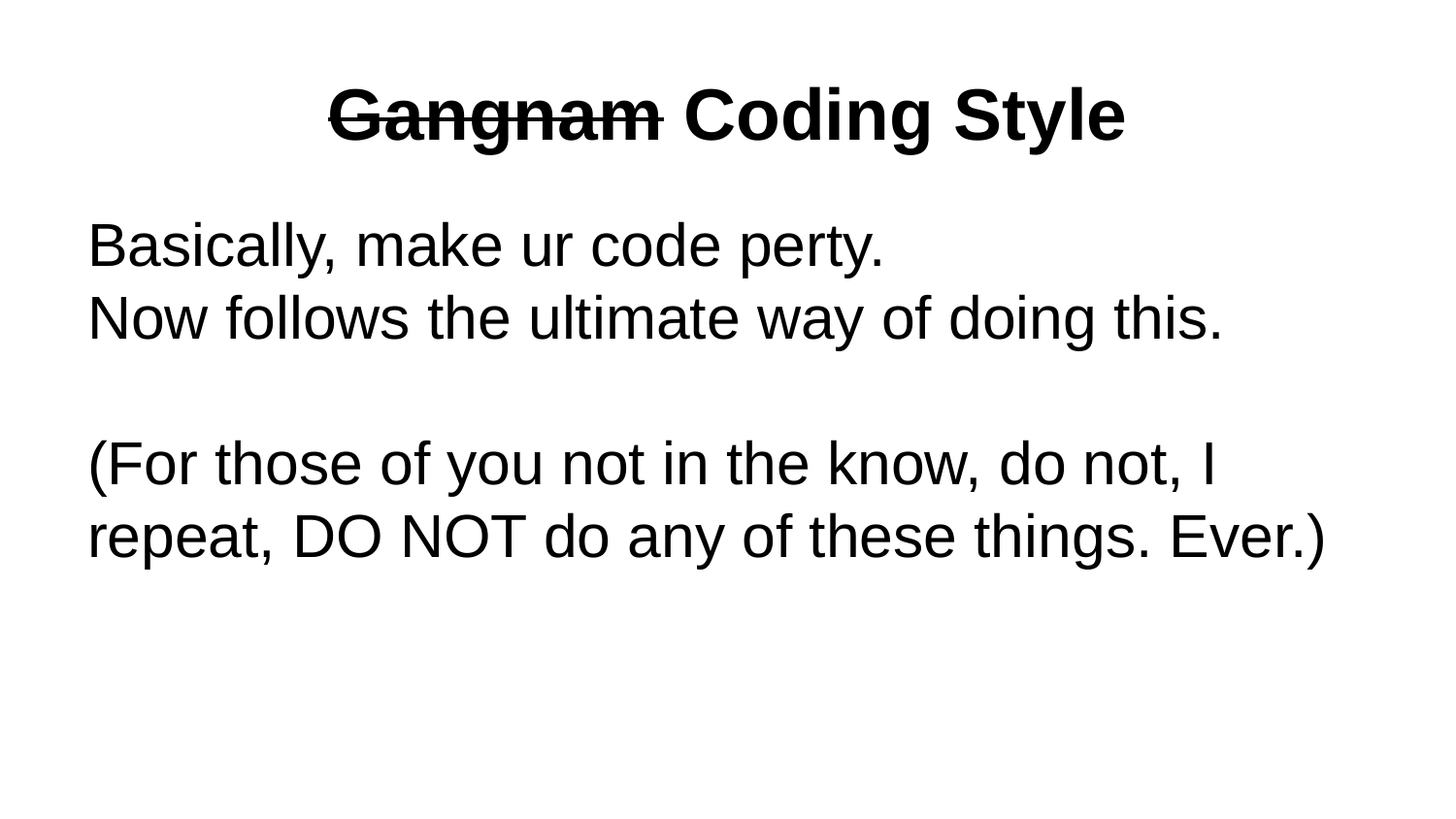

# Gangnam Coding Style
Basically, make ur code perty.
Now follows the ultimate way of doing this.

(For those of you not in the know, do not, I repeat, DO NOT do any of these things. Ever.)